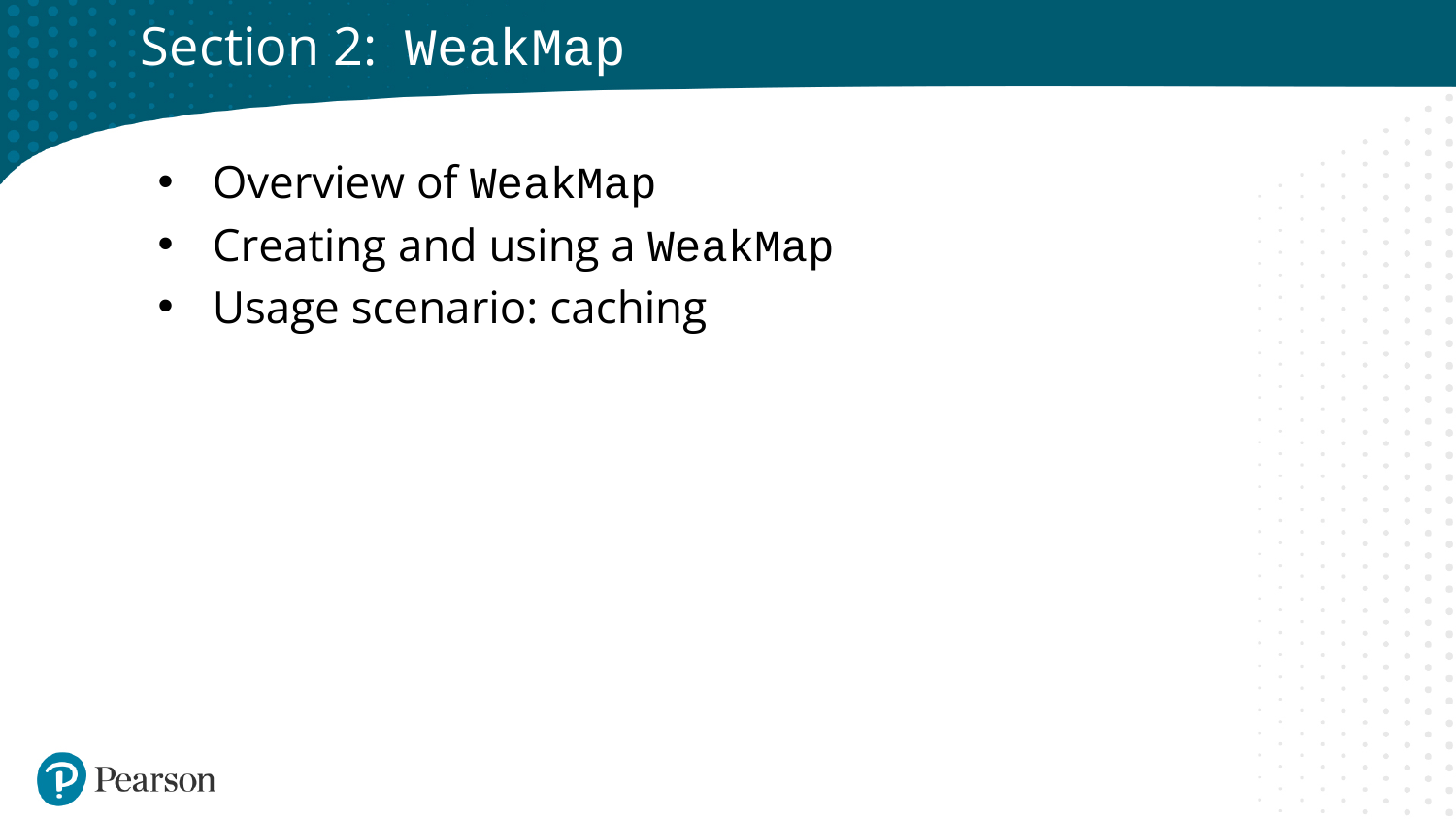

# Section 2:  WeakMap
Overview of WeakMap
Creating and using a WeakMap
Usage scenario: caching